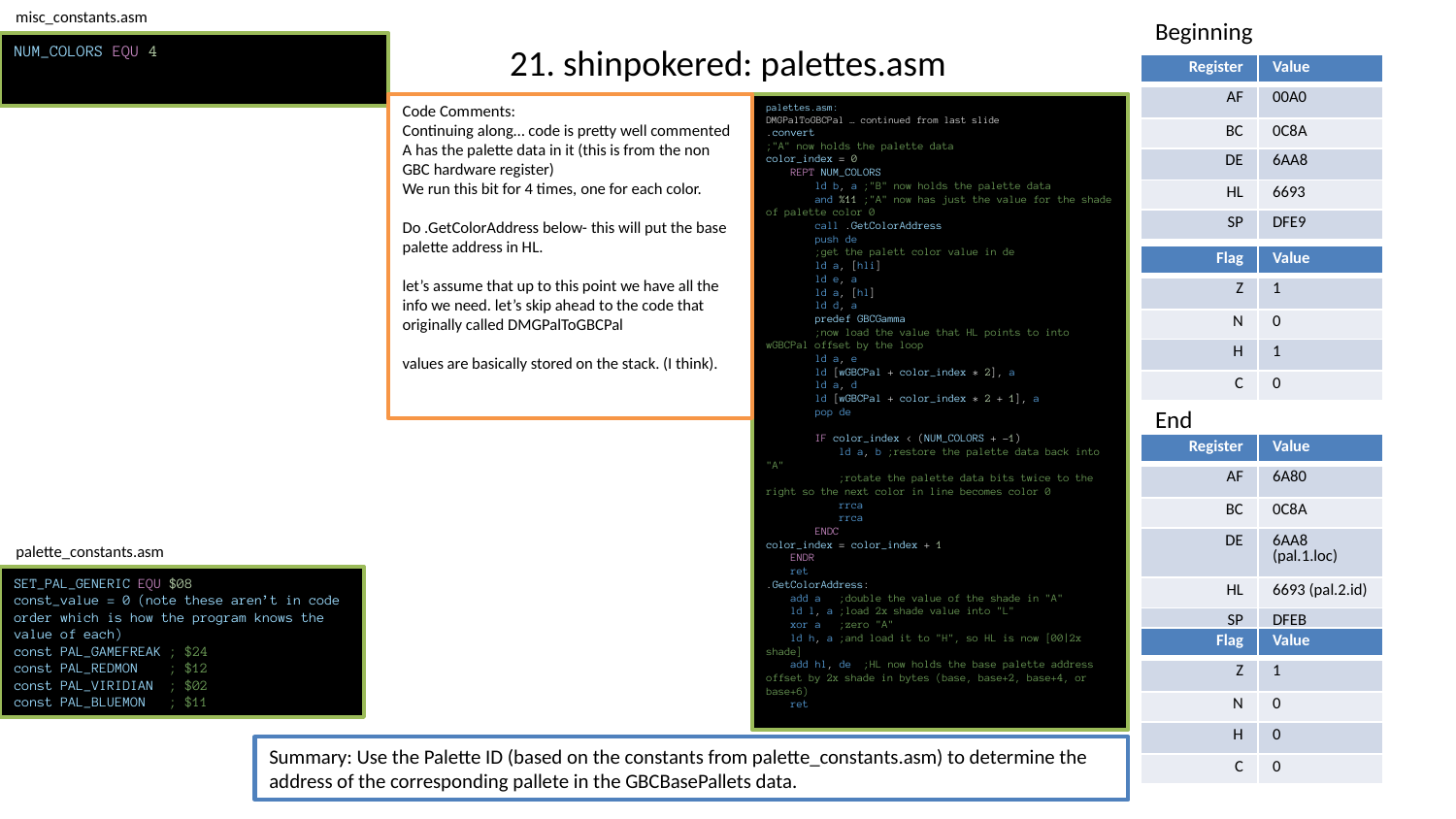

misc_constants.asm
Beginning
# 21. shinpokered: palettes.asm
NUM_COLORS EQU 4

| Register | Value |
| --- | --- |
| AF | 00A0 |
| BC | 0C8A |
| DE | 6AA8 |
| HL | 6693 |
| SP | DFE9 |
Code Comments:
Continuing along… code is pretty well commented
A has the palette data in it (this is from the non GBC hardware register)
We run this bit for 4 times, one for each color.

Do .GetColorAddress below- this will put the base palette address in HL.

let’s assume that up to this point we have all the info we need. let’s skip ahead to the code that originally called DMGPalToGBCPal

values are basically stored on the stack. (I think).

palettes.asm:
DMGPalToGBCPal … continued from last slide
.convert
;"A" now holds the palette data
color_index = 0
    REPT NUM_COLORS
        ld b, a ;"B" now holds the palette data
        and %11 ;"A" now has just the value for the shade of palette color 0
        call .GetColorAddress
        push de
        ;get the palett color value in de
        ld a, [hli]
        ld e, a
        ld a, [hl]
        ld d, a
        predef GBCGamma
        ;now load the value that HL points to into wGBCPal offset by the loop
        ld a, e
        ld [wGBCPal + color_index * 2], a
        ld a, d
        ld [wGBCPal + color_index * 2 + 1], a
        pop de
        IF color_index < (NUM_COLORS + -1)
            ld a, b ;restore the palette data back into "A"
            ;rotate the palette data bits twice to the right so the next color in line becomes color 0
            rrca
            rrca
        ENDC
color_index = color_index + 1
    ENDR
    ret
.GetColorAddress:
    add a   ;double the value of the shade in "A"
    ld l, a ;load 2x shade value into "L"
    xor a   ;zero "A"
    ld h, a ;and load it to "H", so HL is now [00|2x shade]
    add hl, de  ;HL now holds the base palette address offset by 2x shade in bytes (base, base+2, base+4, or base+6)
    ret

| Flag | Value |
| --- | --- |
| Z | 1 |
| N | 0 |
| H | 1 |
| C | 0 |
End
| Register | Value |
| --- | --- |
| AF | 6A80 |
| BC | 0C8A |
| DE | 6AA8 (pal.1.loc) |
| HL | 6693 (pal.2.id) |
| SP | DFEB |
|  |  |
palette_constants.asm
SET_PAL_GENERIC EQU $08
const_value = 0 (note these aren’t in code order which is how the program knows the value of each)
const PAL_GAMEFREAK ; $24
const PAL_REDMON    ; $12
const PAL_VIRIDIAN  ; $02
const PAL_BLUEMON   ; $11
| Flag | Value |
| --- | --- |
| Z | 1 |
| N | 0 |
| H | 0 |
| C | 0 |
Summary: Use the Palette ID (based on the constants from palette_constants.asm) to determine the address of the corresponding pallete in the GBCBasePallets data.